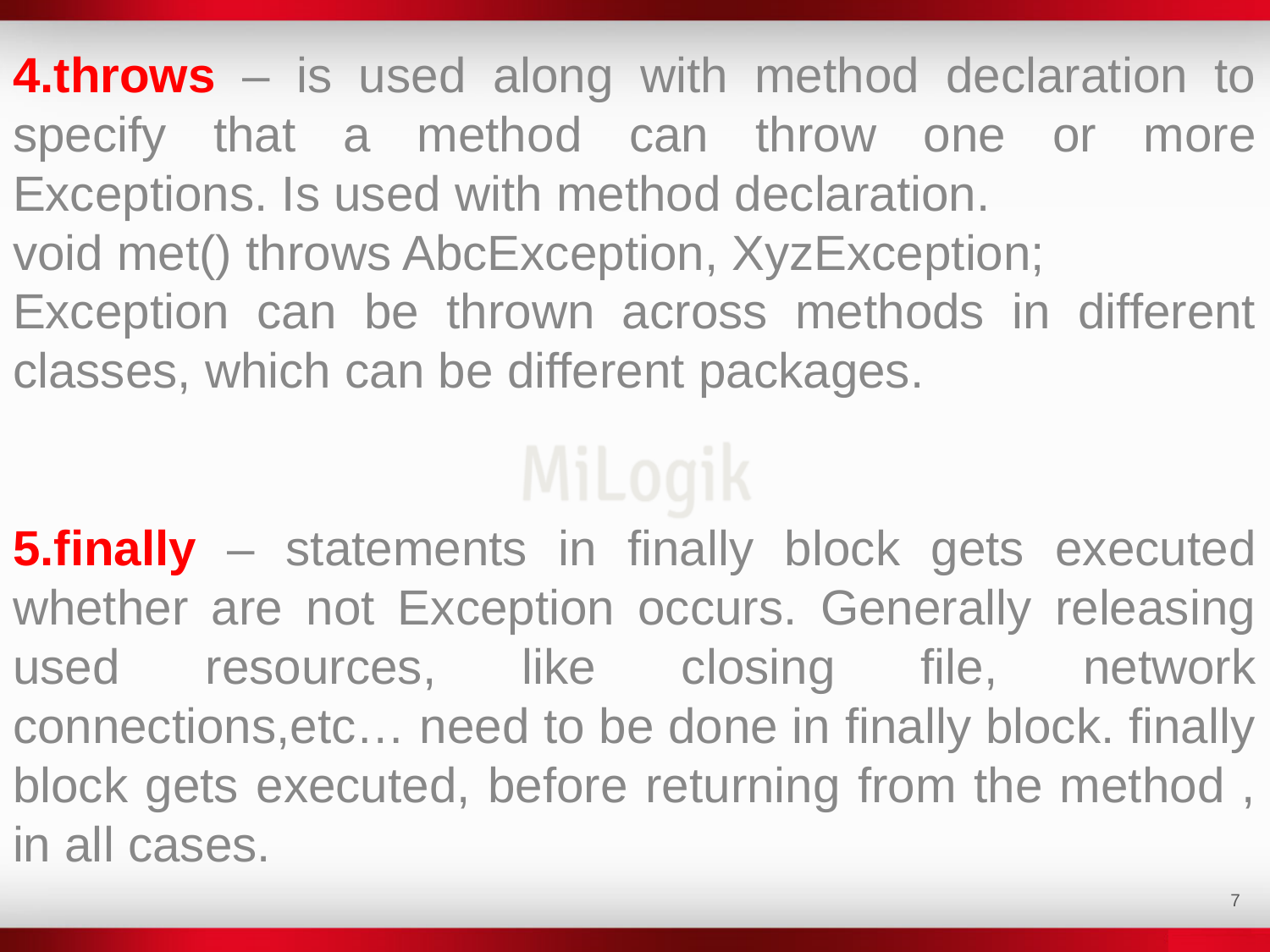

4.throws – is used along with method declaration to specify that a method can throw one or more Exceptions. Is used with method declaration.
void met() throws AbcException, XyzException;
Exception can be thrown across methods in different classes, which can be different packages.

5.finally – statements in finally block gets executed whether are not Exception occurs. Generally releasing used resources, like closing file, network connections,etc… need to be done in finally block. finally block gets executed, before returning from the method , in all cases.

7